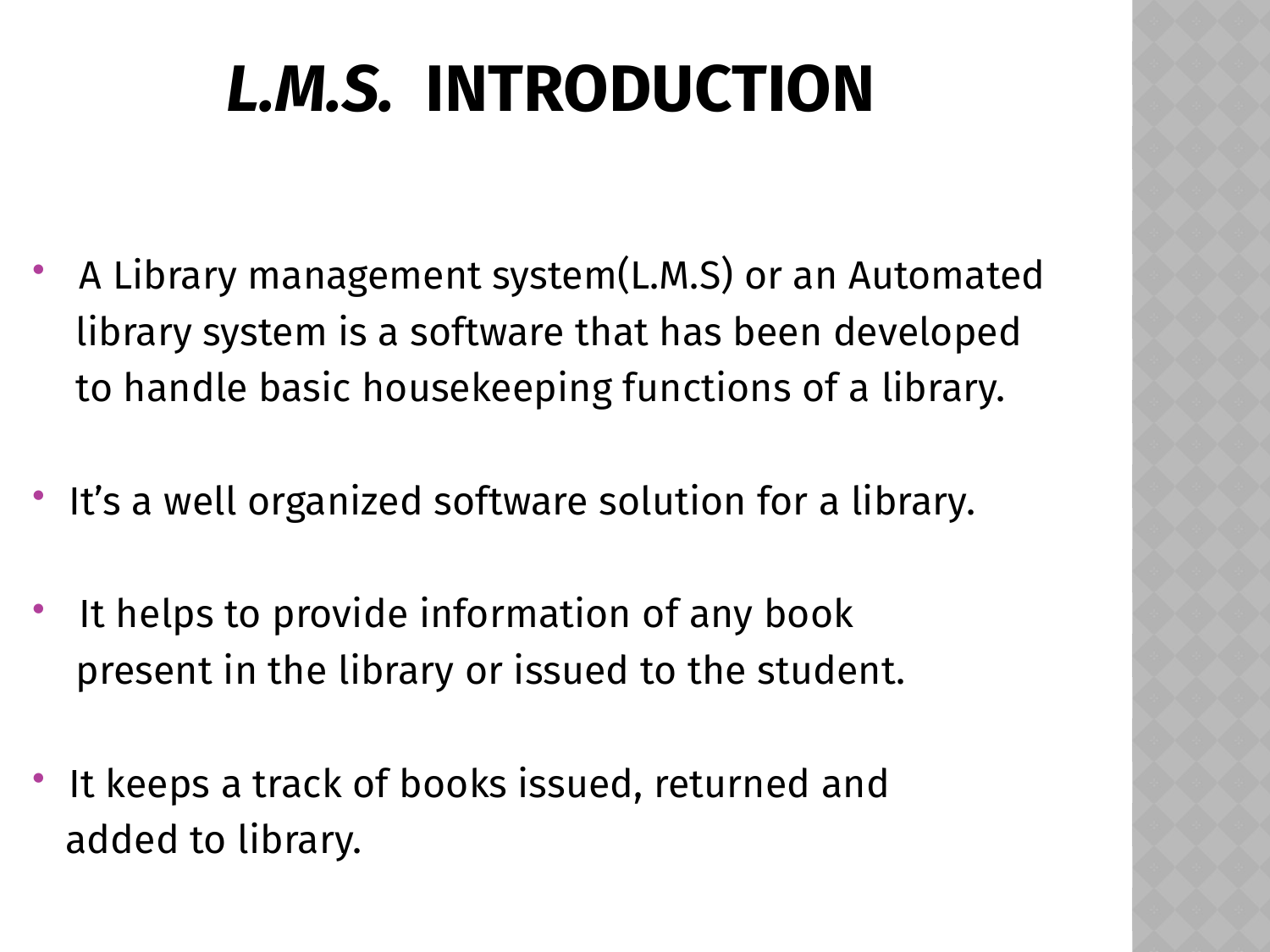

# l.m.s.  INTRODUCTION
 A Library management system(L.M.S) or an Automated
    library system is a software that has been developed
    to handle basic housekeeping functions of a library.

It’s a well organized software solution for a library.

 It helps to provide information of any book
    present in the library or issued to the student.

It keeps a track of books issued, returned and
   added to library.